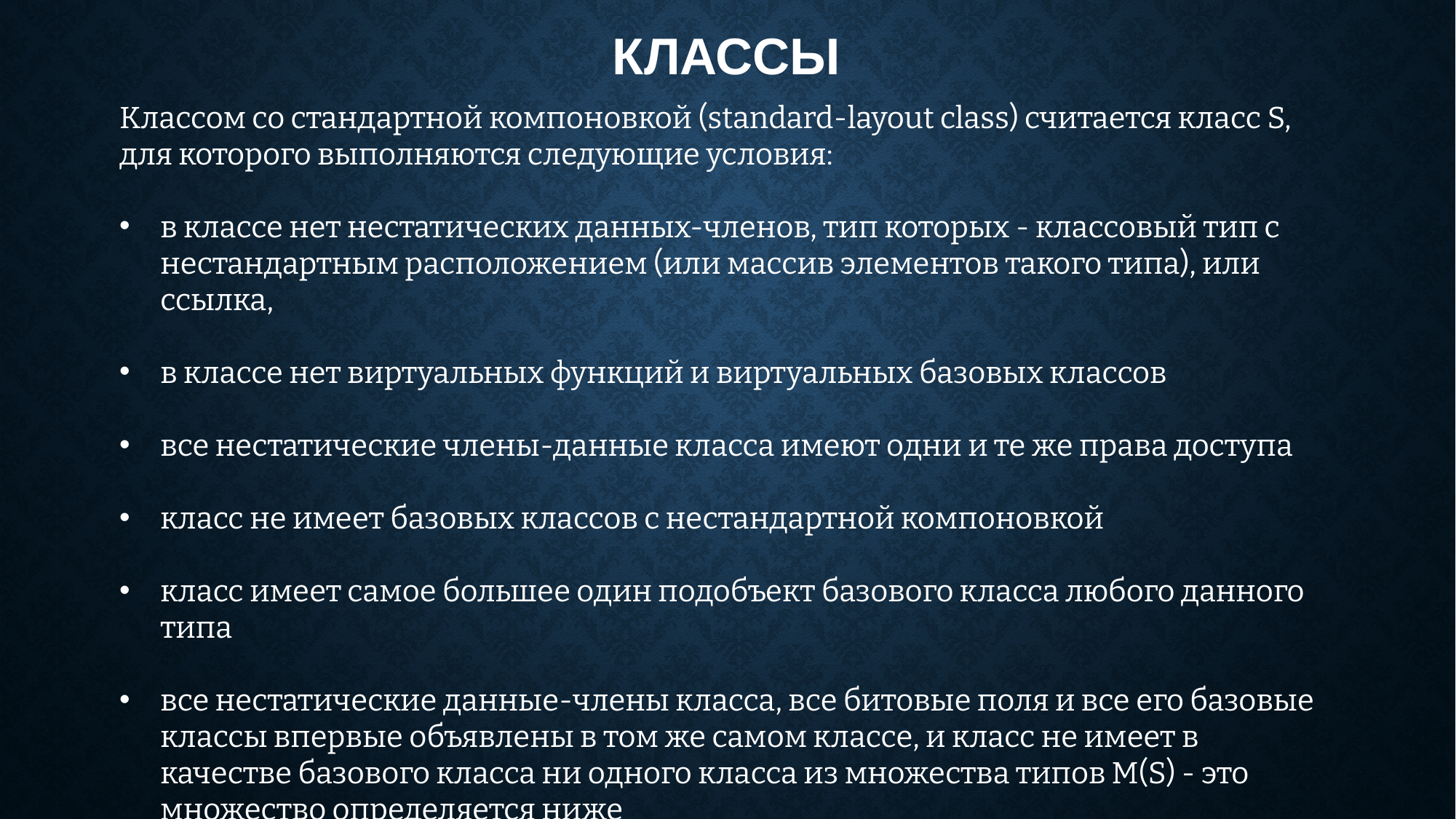

# Классы
Классом со стандартной компоновкой (standard-layout class) считается класс S, для которого выполняются следующие условия:

в классе нет нестатических данных-членов, тип которых - классовый тип с нестандартным расположением (или массив элементов такого типа), или ссылка,

в классе нет виртуальных функций и виртуальных базовых классов

все нестатические члены-данные класса имеют одни и те же права доступа

класс не имеет базовых классов с нестандартной компоновкой

класс имеет самое большее один подобъект базового класса любого данного типа

все нестатические данные-члены класса, все битовые поля и все его базовые классы впервые объявлены в том же самом классе, и класс не имеет в качестве базового класса ни одного класса из множества типов M(S) - это множество определяется ниже